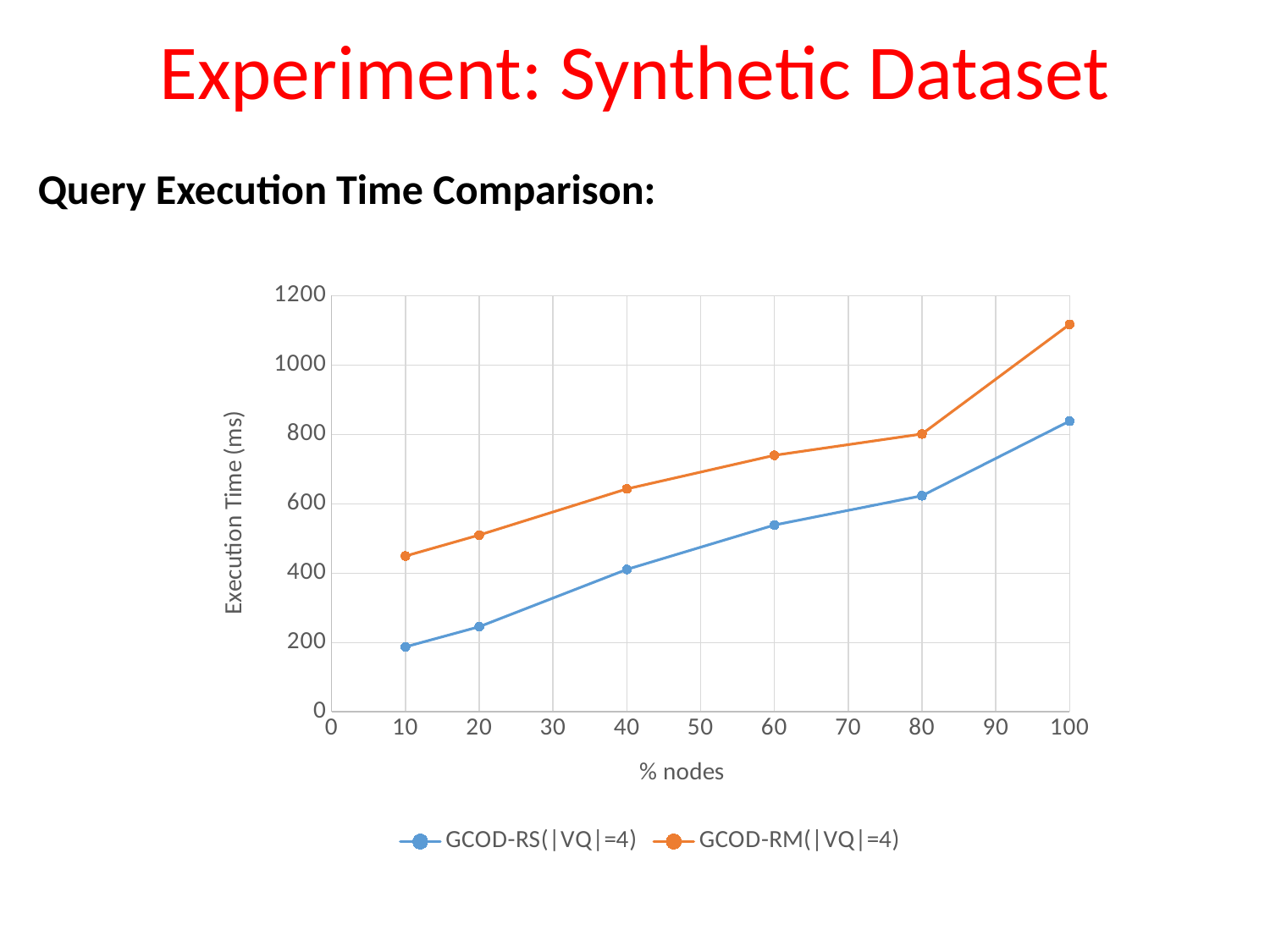

Experiment: Synthetic Dataset
Query Execution Time Comparison:

### Chart

| Category | GCOD-RS(|VQ|=4) | GCOD-RM(|VQ|=4) |
|---|---|---|